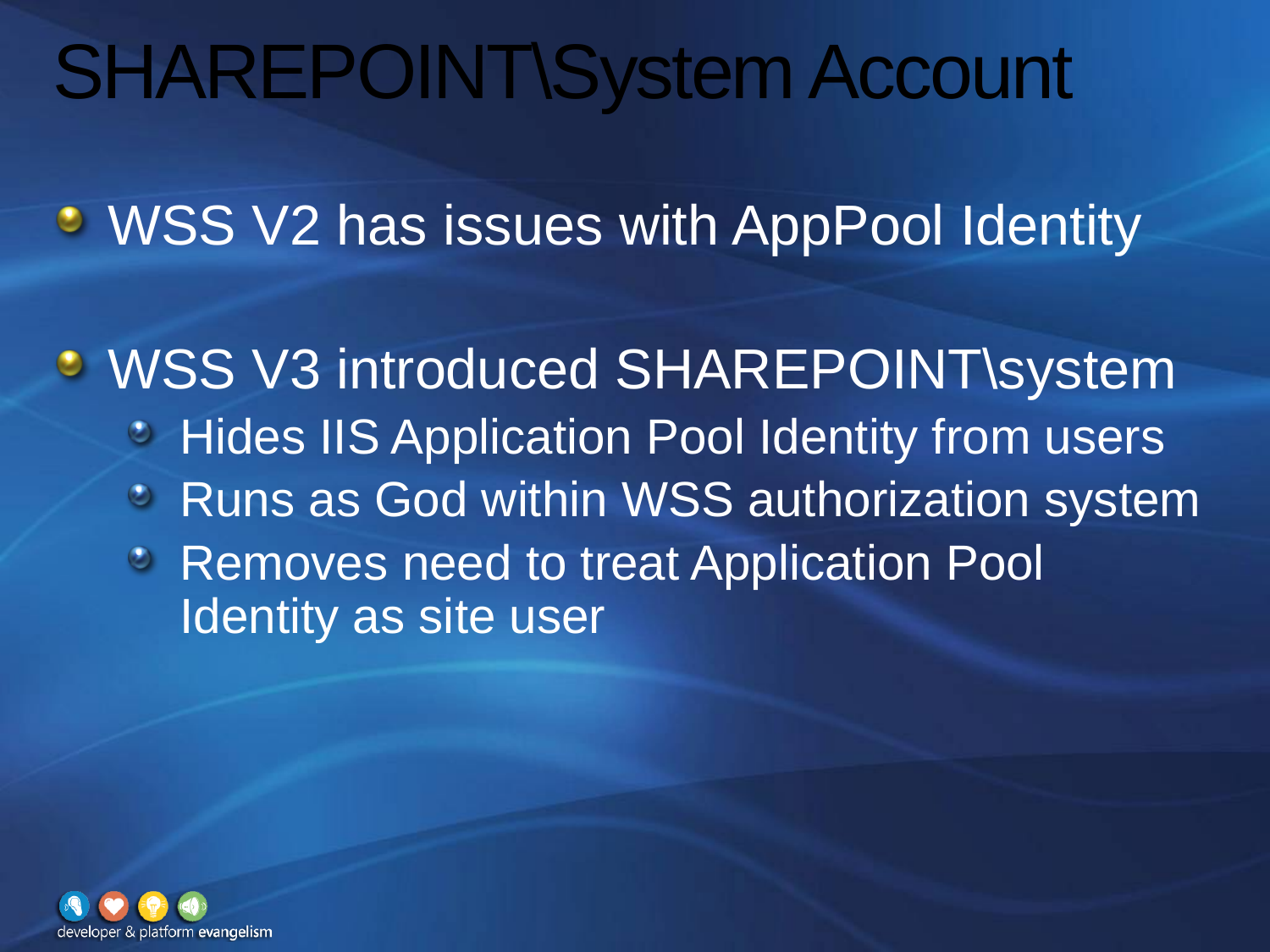

# SHAREPOINT\System Account
WSS V2 has issues with AppPool Identity

WSS V3 introduced SHAREPOINT\system
Hides IIS Application Pool Identity from users
Runs as God within WSS authorization system
Removes need to treat Application Pool Identity as site user